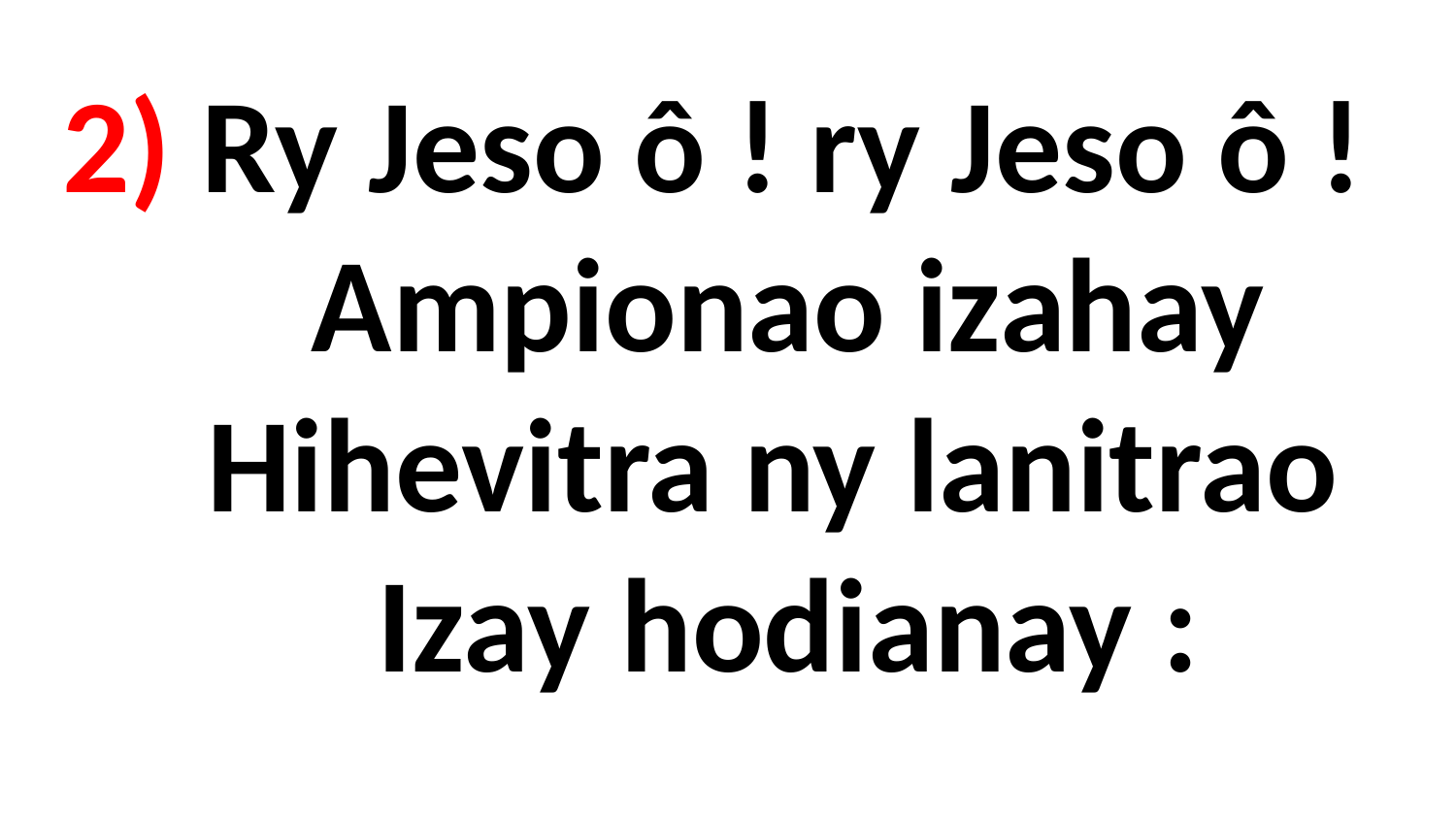

# 2) Ry Jeso ô ! ry Jeso ô ! Ampionao izahay Hihevitra ny lanitrao Izay hodianay :